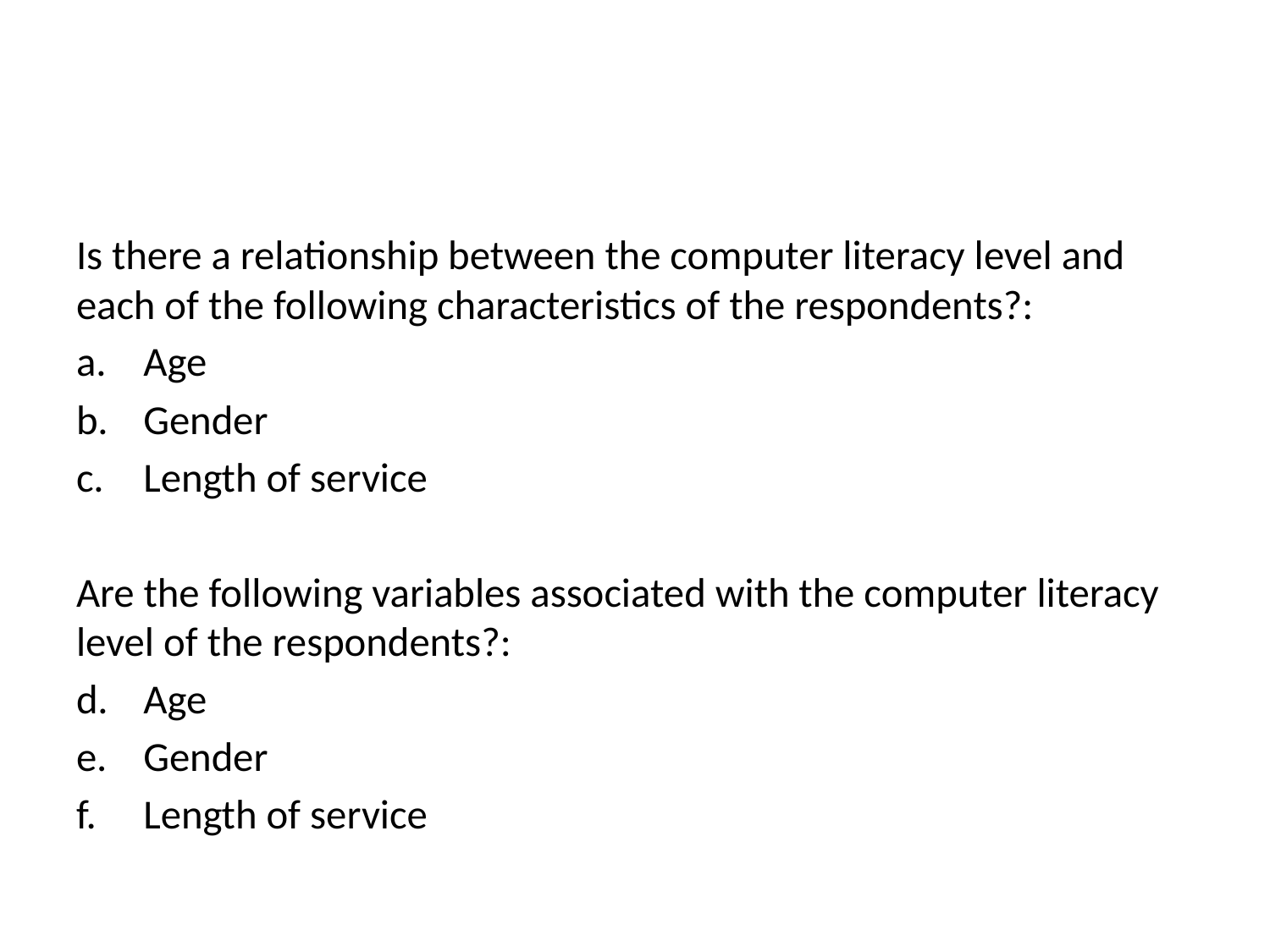

#
Is there a relationship between the computer literacy level and each of the following characteristics of the respondents?:
Age
Gender
Length of service

Are the following variables associated with the computer literacy level of the respondents?:
Age
Gender
Length of service